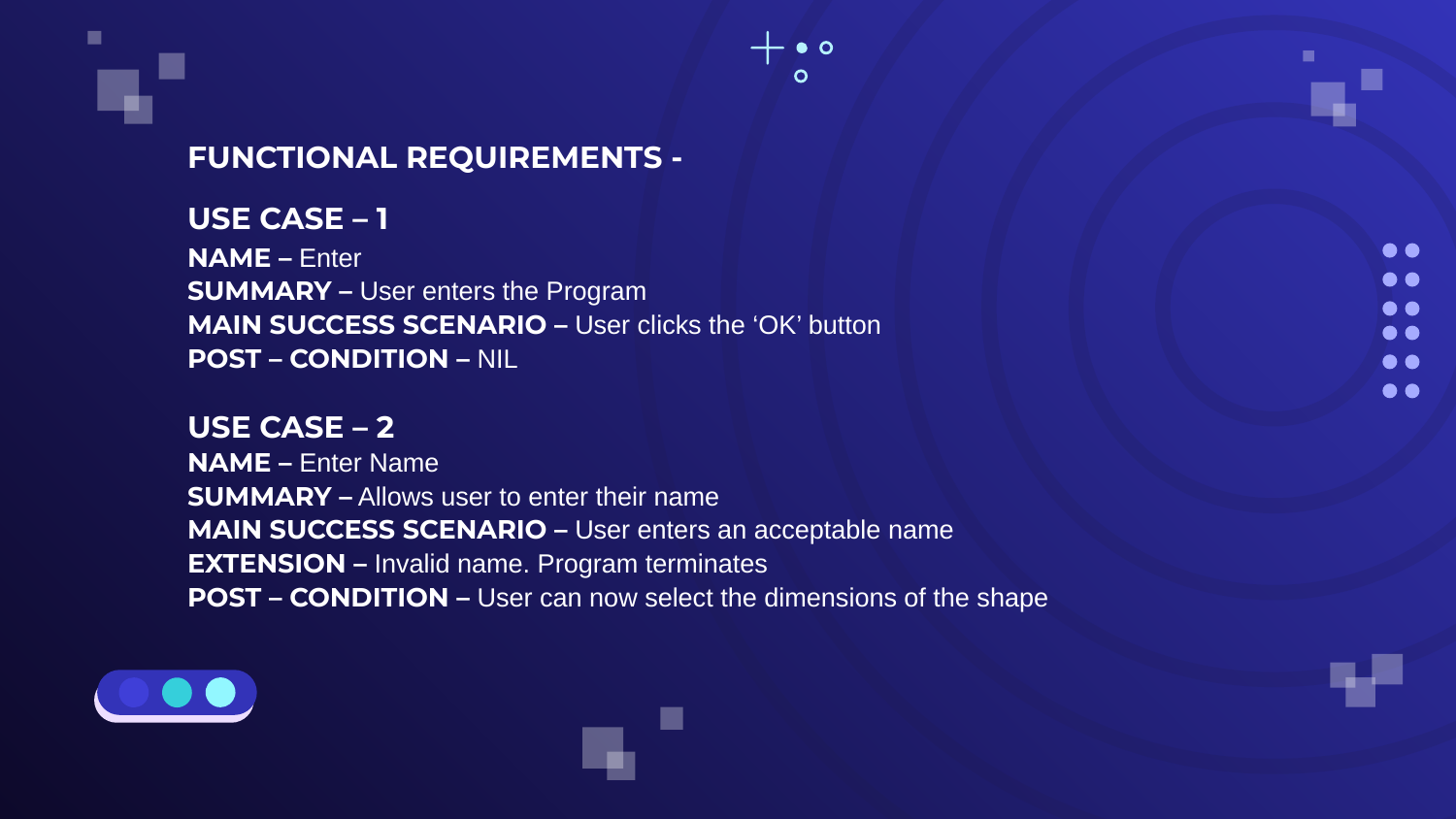

FUNCTIONAL REQUIREMENTS -
USE CASE – 1
NAME – Enter
SUMMARY – User enters the Program
MAIN SUCCESS SCENARIO – User clicks the ‘OK’ button
POST – CONDITION – NIL

USE CASE – 2
NAME – Enter Name
SUMMARY – Allows user to enter their name
MAIN SUCCESS SCENARIO – User enters an acceptable name
EXTENSION – Invalid name. Program terminates
POST – CONDITION – User can now select the dimensions of the shape